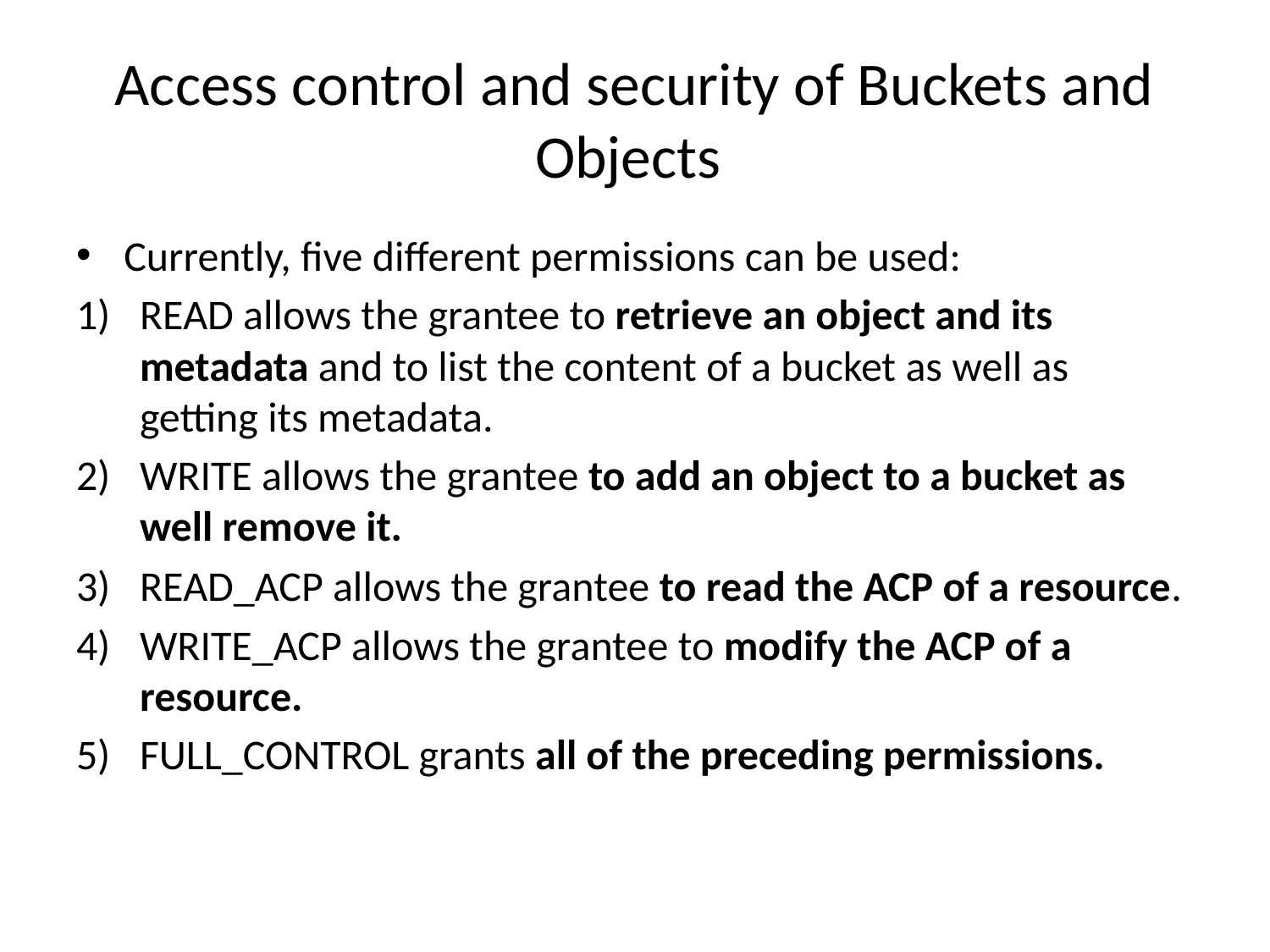

# Access control and security of Buckets and Objects
Currently, five different permissions can be used:
READ allows the grantee to retrieve an object and its metadata and to list the content of a bucket as well as getting its metadata.
WRITE allows the grantee to add an object to a bucket as well remove it.
READ_ACP allows the grantee to read the ACP of a resource.
WRITE_ACP allows the grantee to modify the ACP of a resource.
FULL_CONTROL grants all of the preceding permissions.